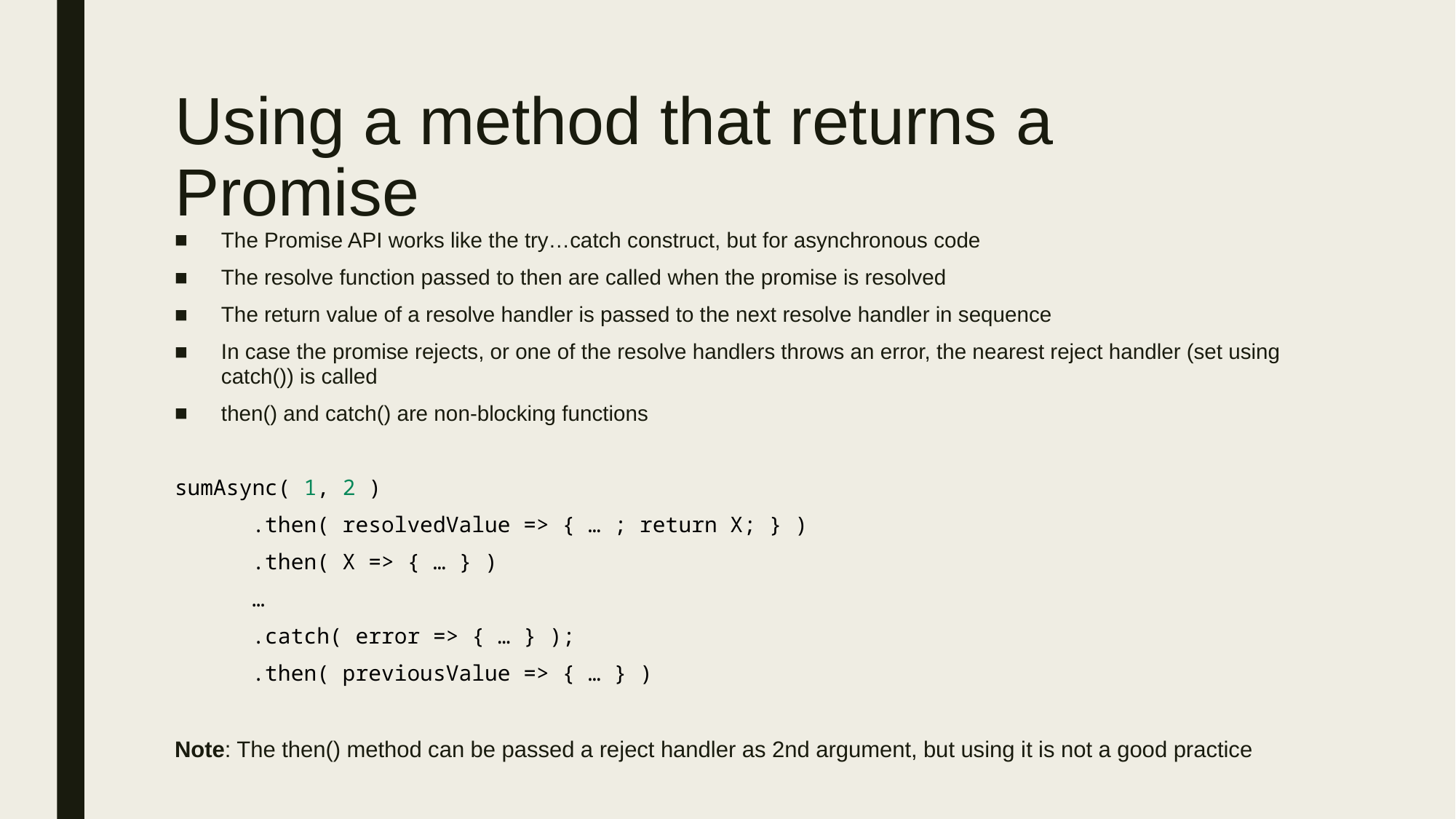

# Using a method that returns a Promise
The Promise API works like the try…catch construct, but for asynchronous code
The resolve function passed to then are called when the promise is resolved
The return value of a resolve handler is passed to the next resolve handler in sequence
In case the promise rejects, or one of the resolve handlers throws an error, the nearest reject handler (set using catch()) is called
then() and catch() are non-blocking functions

sumAsync( 1, 2 )
	.then( resolvedValue => { … ; return X; } )
	.then( X => { … } )
	…
	.catch( error => { … } );
	.then( previousValue => { … } )

Note: The then() method can be passed a reject handler as 2nd argument, but using it is not a good practice